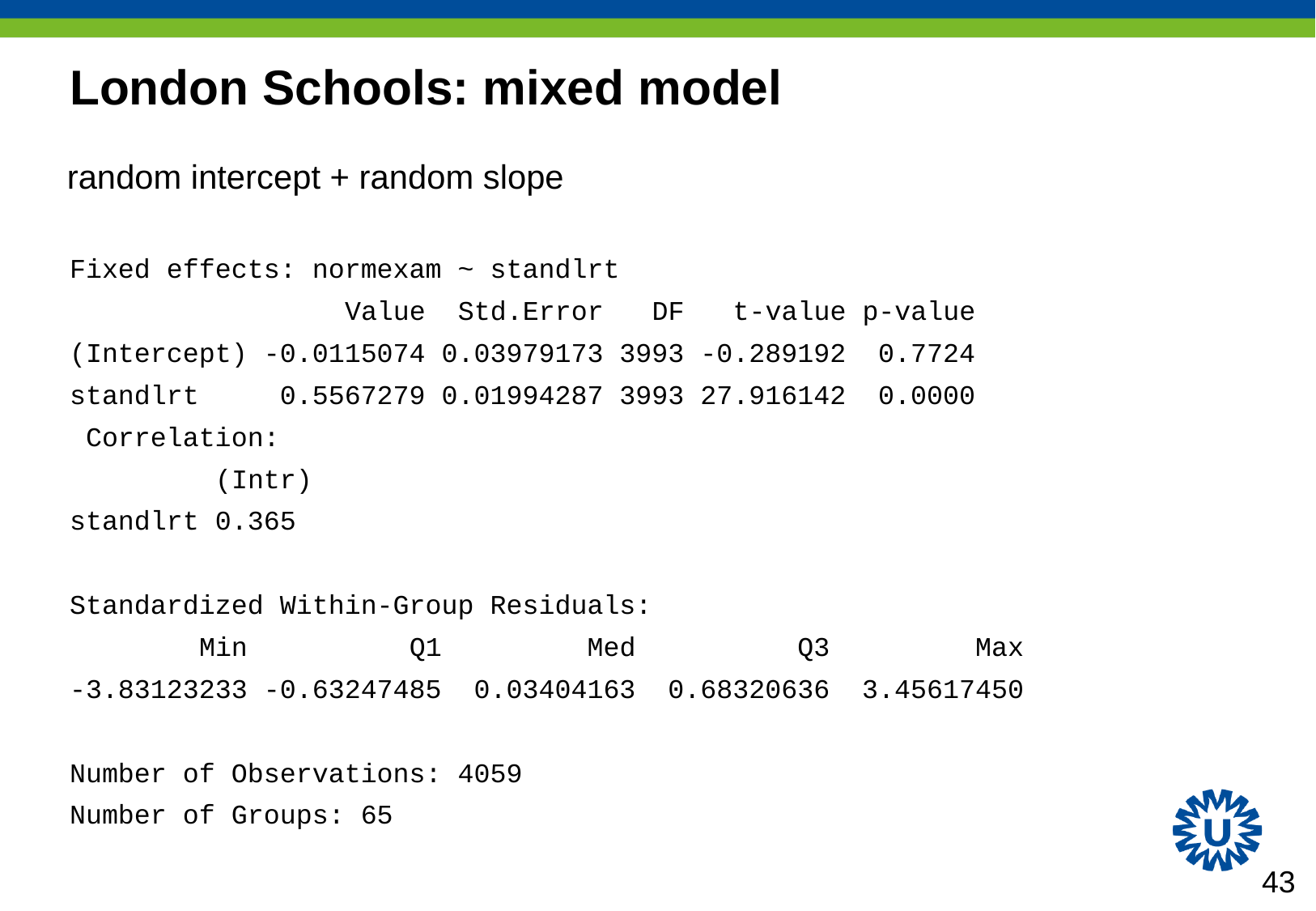

# London Schools: mixed model
random intercept + random slope
Fixed effects: normexam ~ standlrt
                 Value  Std.Error   DF   t-value p-value
(Intercept) -0.0115074 0.03979173 3993 -0.289192  0.7724
standlrt     0.5567279 0.01994287 3993 27.916142  0.0000
 Correlation:
         (Intr)
standlrt 0.365

Standardized Within-Group Residuals:
        Min          Q1         Med          Q3         Max
-3.83123233 -0.63247485  0.03404163  0.68320636  3.45617450

Number of Observations: 4059
Number of Groups: 65

43